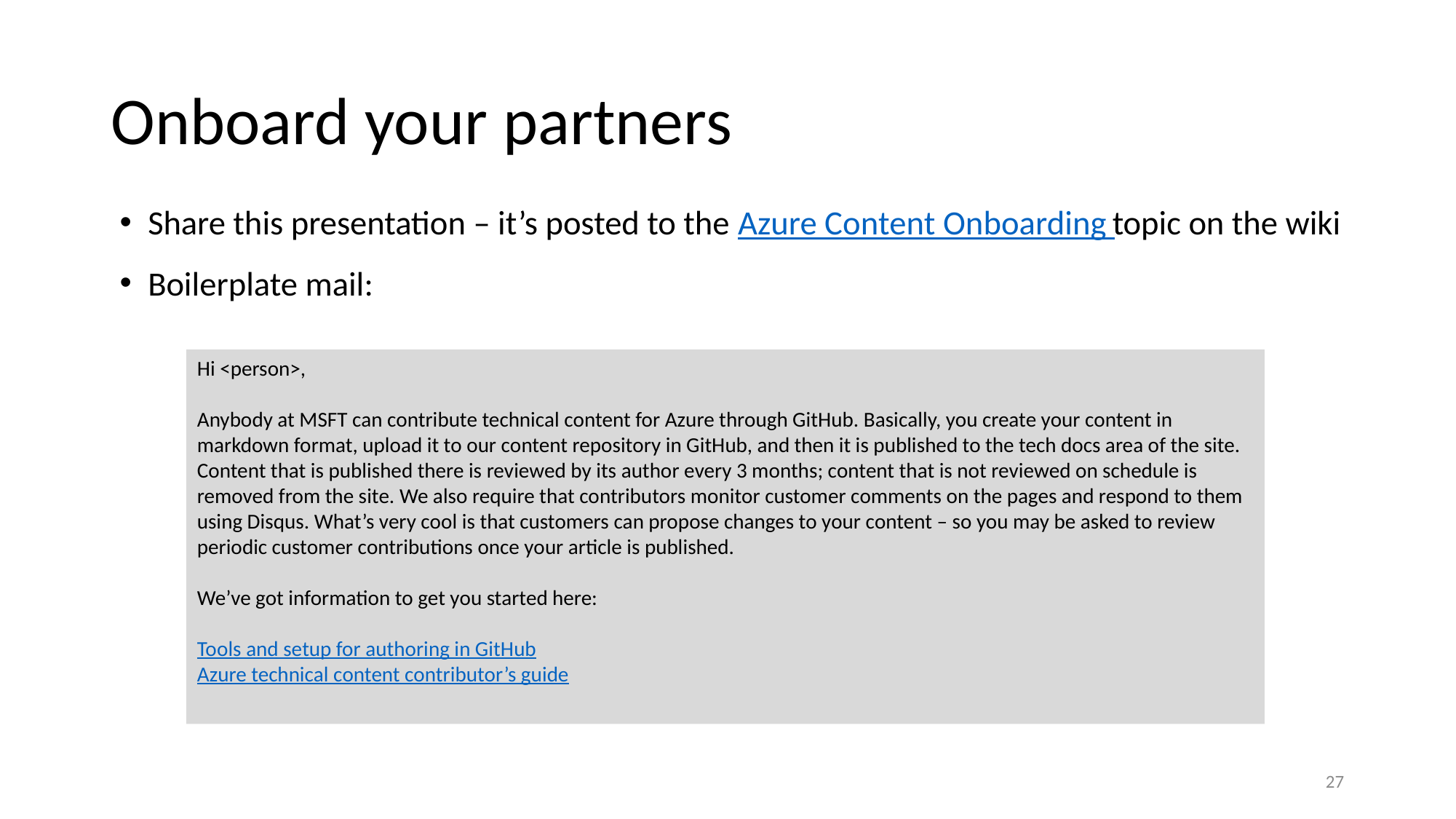

# Onboard your partners
Share this presentation – it’s posted to the Azure Content Onboarding topic on the wiki
Boilerplate mail:

Hi <person>,

Anybody at MSFT can contribute technical content for Azure through GitHub. Basically, you create your content in markdown format, upload it to our content repository in GitHub, and then it is published to the tech docs area of the site. Content that is published there is reviewed by its author every 3 months; content that is not reviewed on schedule is removed from the site. We also require that contributors monitor customer comments on the pages and respond to them using Disqus. What’s very cool is that customers can propose changes to your content – so you may be asked to review periodic customer contributions once your article is published.
We’ve got information to get you started here:

Tools and setup for authoring in GitHub
Azure technical content contributor’s guide

27